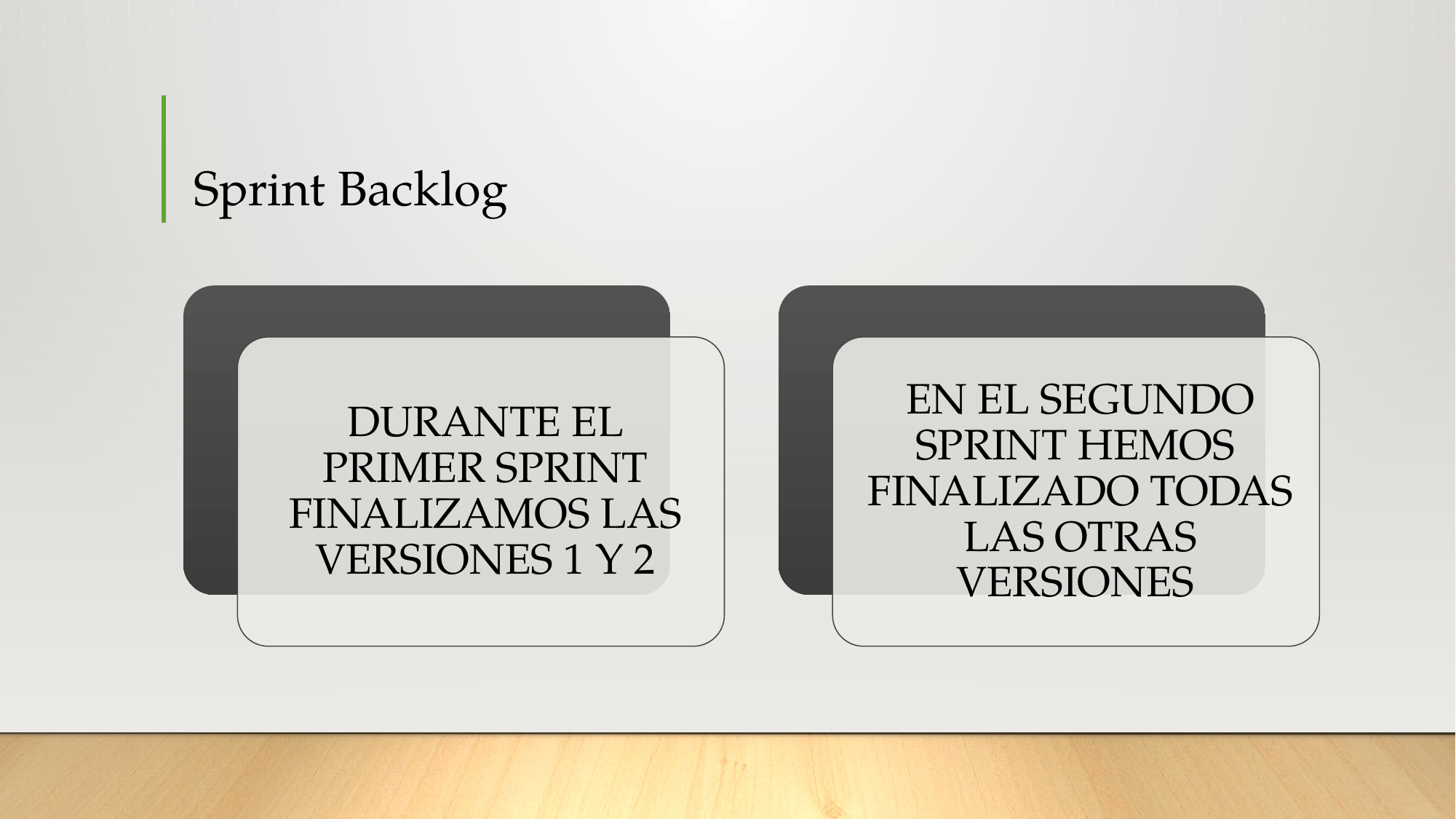

# Sprint Backlog
Durante el primer sprint finalizamos las versiones 1 y 2
En el segundo sprint hemos  finalizado todas las otras versiones